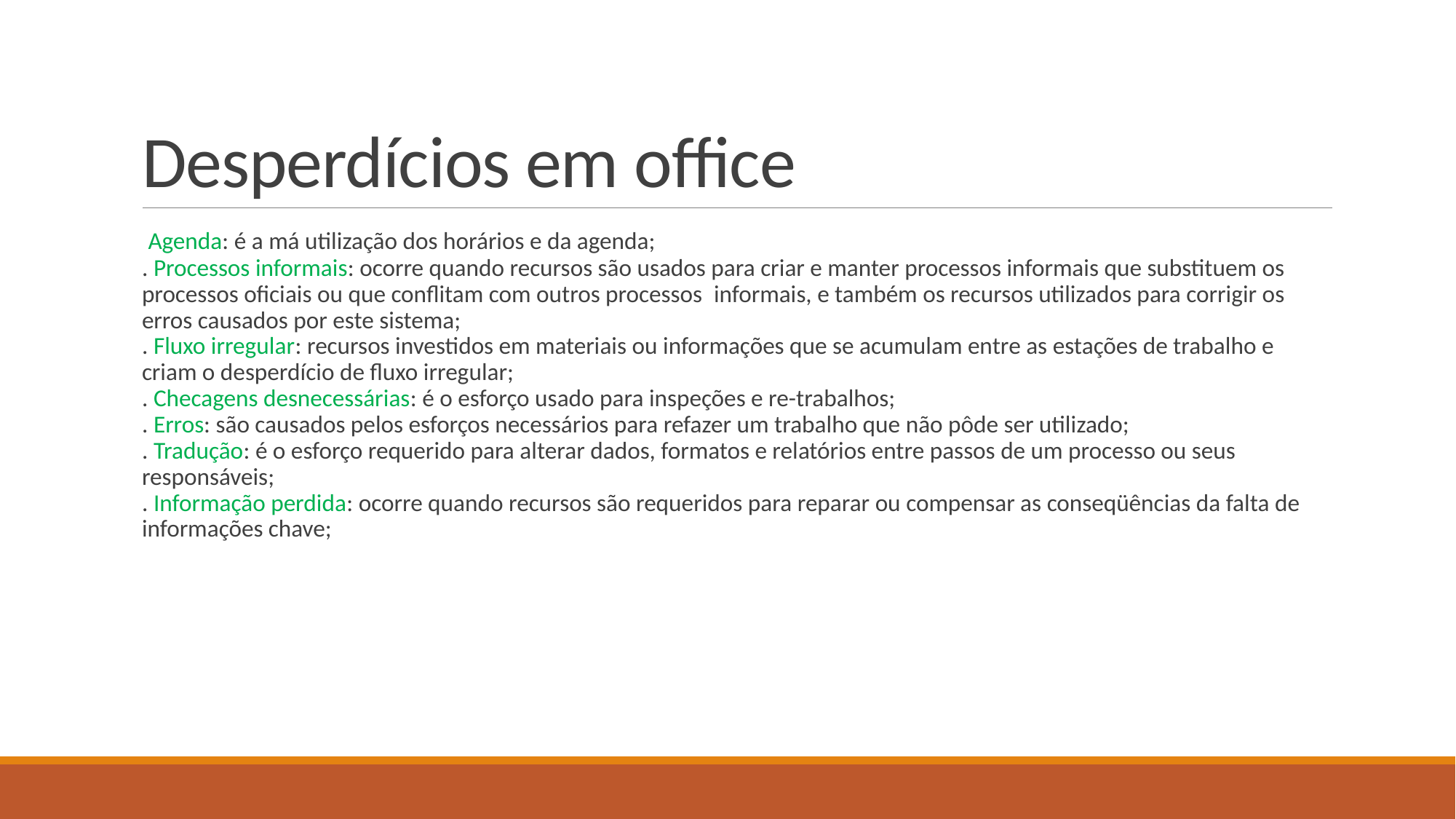

# Desperdícios em office
 Agenda: é a má utilização dos horários e da agenda;
. Processos informais: ocorre quando recursos são usados para criar e manter processos informais que substituem os processos oficiais ou que conflitam com outros processos  informais, e também os recursos utilizados para corrigir os erros causados por este sistema;
. Fluxo irregular: recursos investidos em materiais ou informações que se acumulam entre as estações de trabalho e criam o desperdício de fluxo irregular;
. Checagens desnecessárias: é o esforço usado para inspeções e re-trabalhos;
. Erros: são causados pelos esforços necessários para refazer um trabalho que não pôde ser utilizado;
. Tradução: é o esforço requerido para alterar dados, formatos e relatórios entre passos de um processo ou seus responsáveis;
. Informação perdida: ocorre quando recursos são requeridos para reparar ou compensar as conseqüências da falta de informações chave;